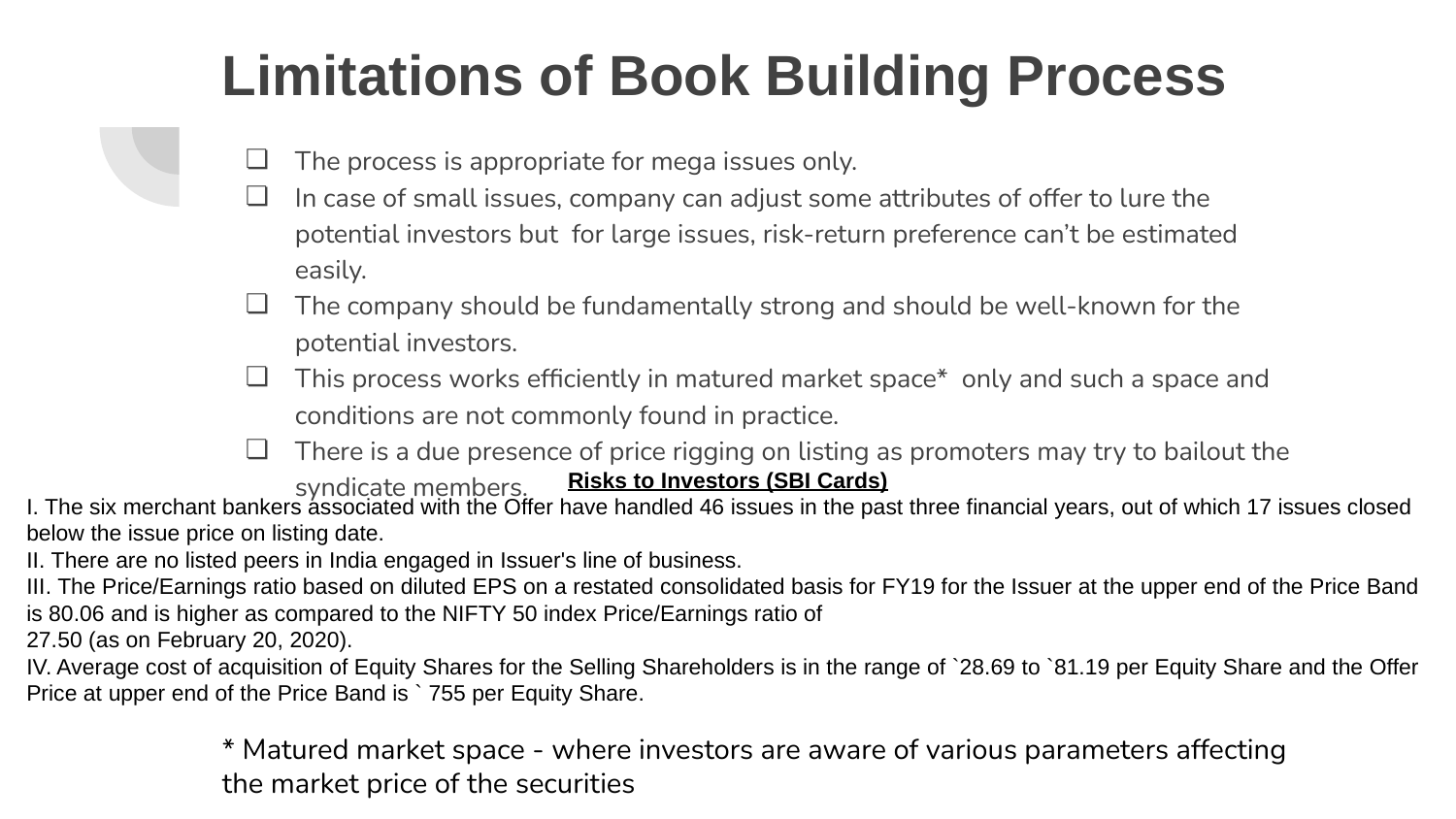

# Limitations of Book Building Process
The process is appropriate for mega issues only.
In case of small issues, company can adjust some attributes of offer to lure the potential investors but  for large issues, risk-return preference can’t be estimated easily.
The company should be fundamentally strong and should be well-known for the potential investors.
This process works efficiently in matured market space*  only and such a space and conditions are not commonly found in practice.
There is a due presence of price rigging on listing as promoters may try to bailout the syndicate members.
Risks to Investors (SBI Cards)
I. The six merchant bankers associated with the Offer have handled 46 issues in the past three financial years, out of which 17 issues closed below the issue price on listing date.
II. There are no listed peers in India engaged in Issuer's line of business.
III. The Price/Earnings ratio based on diluted EPS on a restated consolidated basis for FY19 for the Issuer at the upper end of the Price Band is 80.06 and is higher as compared to the NIFTY 50 index Price/Earnings ratio of
27.50 (as on February 20, 2020).
IV. Average cost of acquisition of Equity Shares for the Selling Shareholders is in the range of `28.69 to `81.19 per Equity Share and the Offer Price at upper end of the Price Band is ` 755 per Equity Share.
* Matured market space - where investors are aware of various parameters affecting the market price of the securities